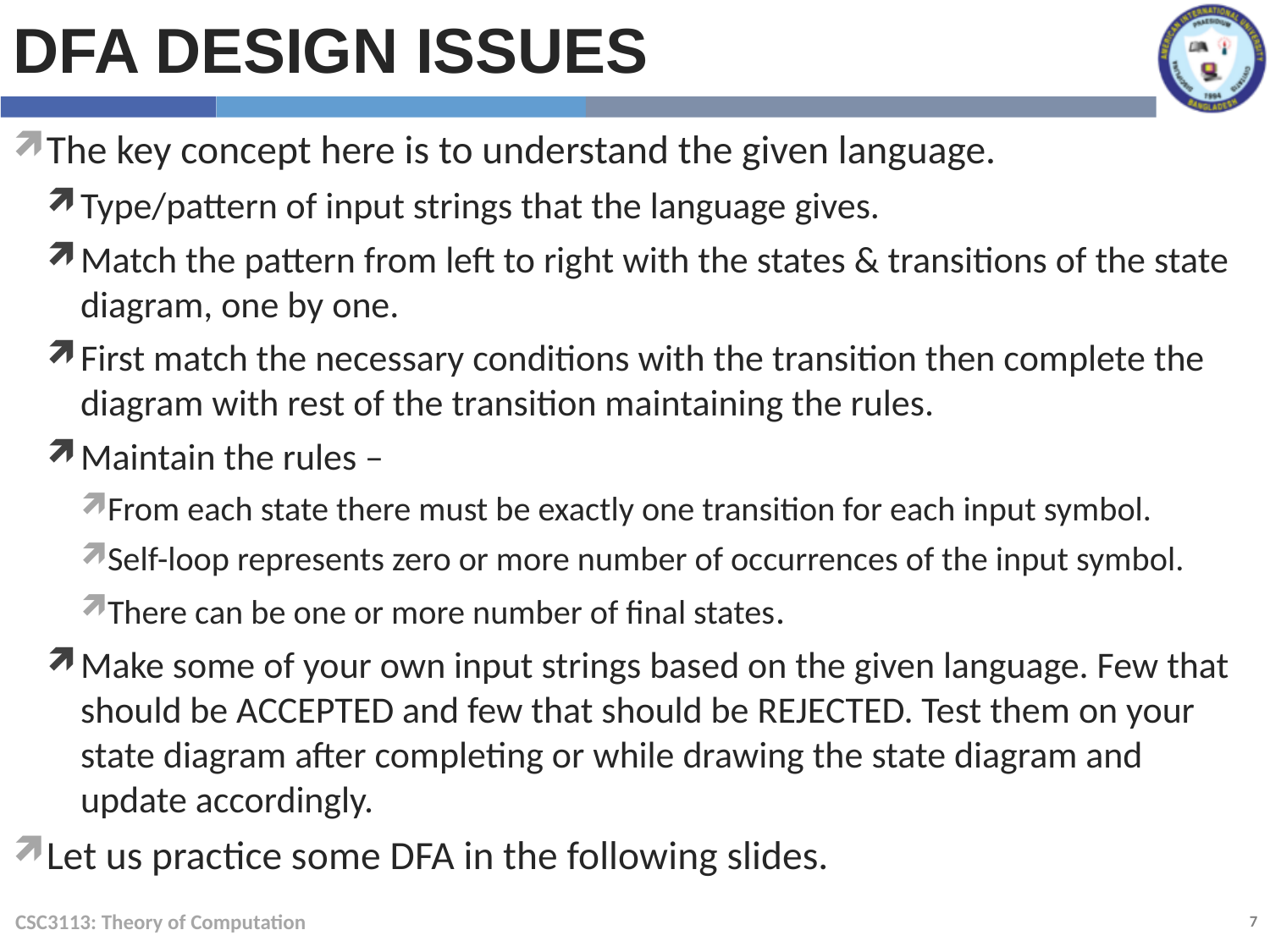

DFA design issues
The key concept here is to understand the given language.
Type/pattern of input strings that the language gives.
Match the pattern from left to right with the states & transitions of the state diagram, one by one.
First match the necessary conditions with the transition then complete the diagram with rest of the transition maintaining the rules.
Maintain the rules –
From each state there must be exactly one transition for each input symbol.
Self-loop represents zero or more number of occurrences of the input symbol.
There can be one or more number of final states.
Make some of your own input strings based on the given language. Few that should be ACCEPTED and few that should be REJECTED. Test them on your state diagram after completing or while drawing the state diagram and update accordingly.
Let us practice some DFA in the following slides.
CSC3113: Theory of Computation